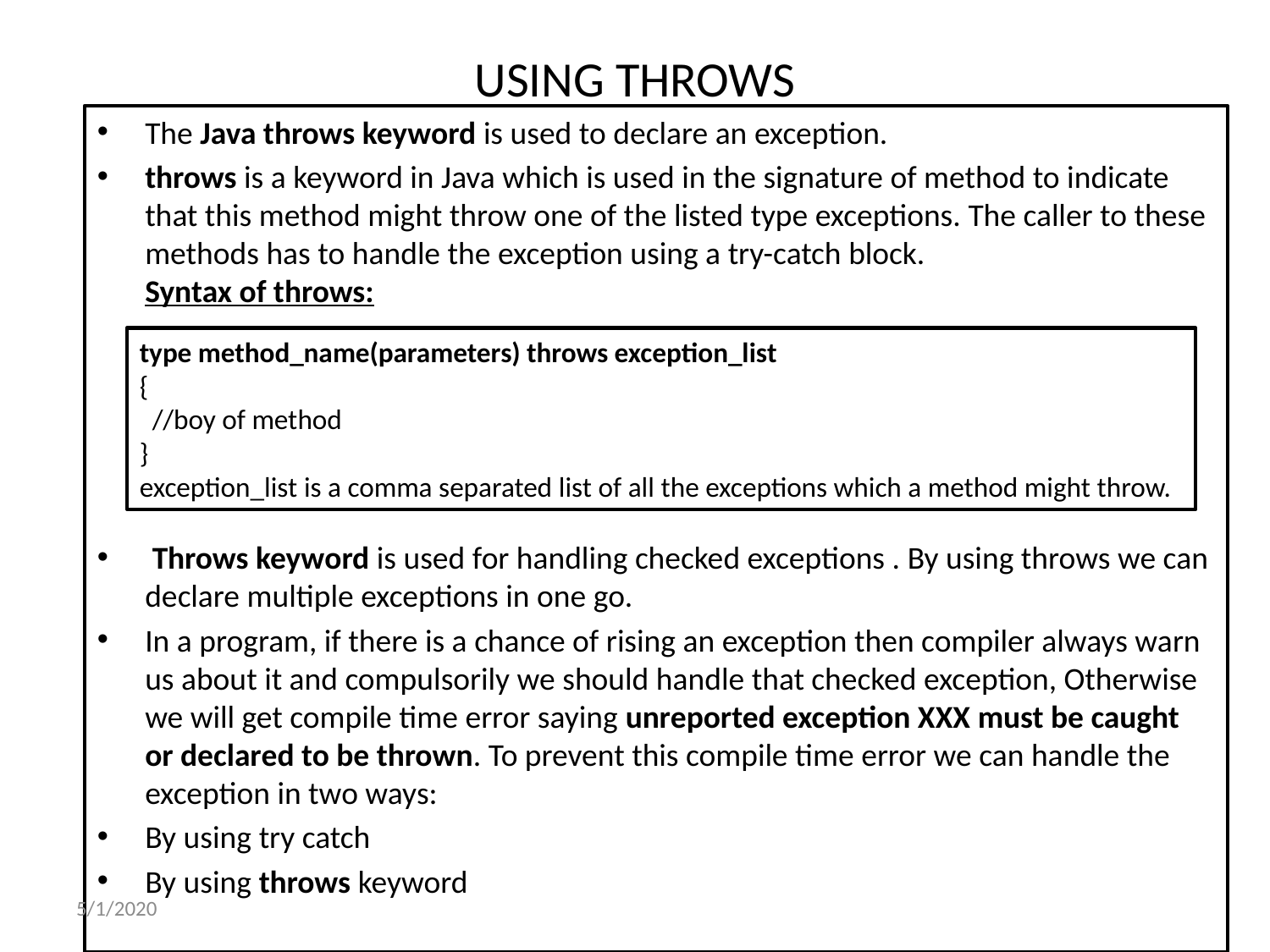

# USING THROWS
The Java throws keyword is used to declare an exception.
throws is a keyword in Java which is used in the signature of method to indicate that this method might throw one of the listed type exceptions. The caller to these methods has to handle the exception using a try-catch block.
Syntax of throws:

 Throws keyword is used for handling checked exceptions . By using throws we can declare multiple exceptions in one go.
In a program, if there is a chance of rising an exception then compiler always warn us about it and compulsorily we should handle that checked exception, Otherwise we will get compile time error saying unreported exception XXX must be caught or declared to be thrown. To prevent this compile time error we can handle the exception in two ways:
By using try catch
By using throws keyword

type method_name(parameters) throws exception_list
{
  //boy of method
}
exception_list is a comma separated list of all the exceptions which a method might throw.
5/1/2020
46